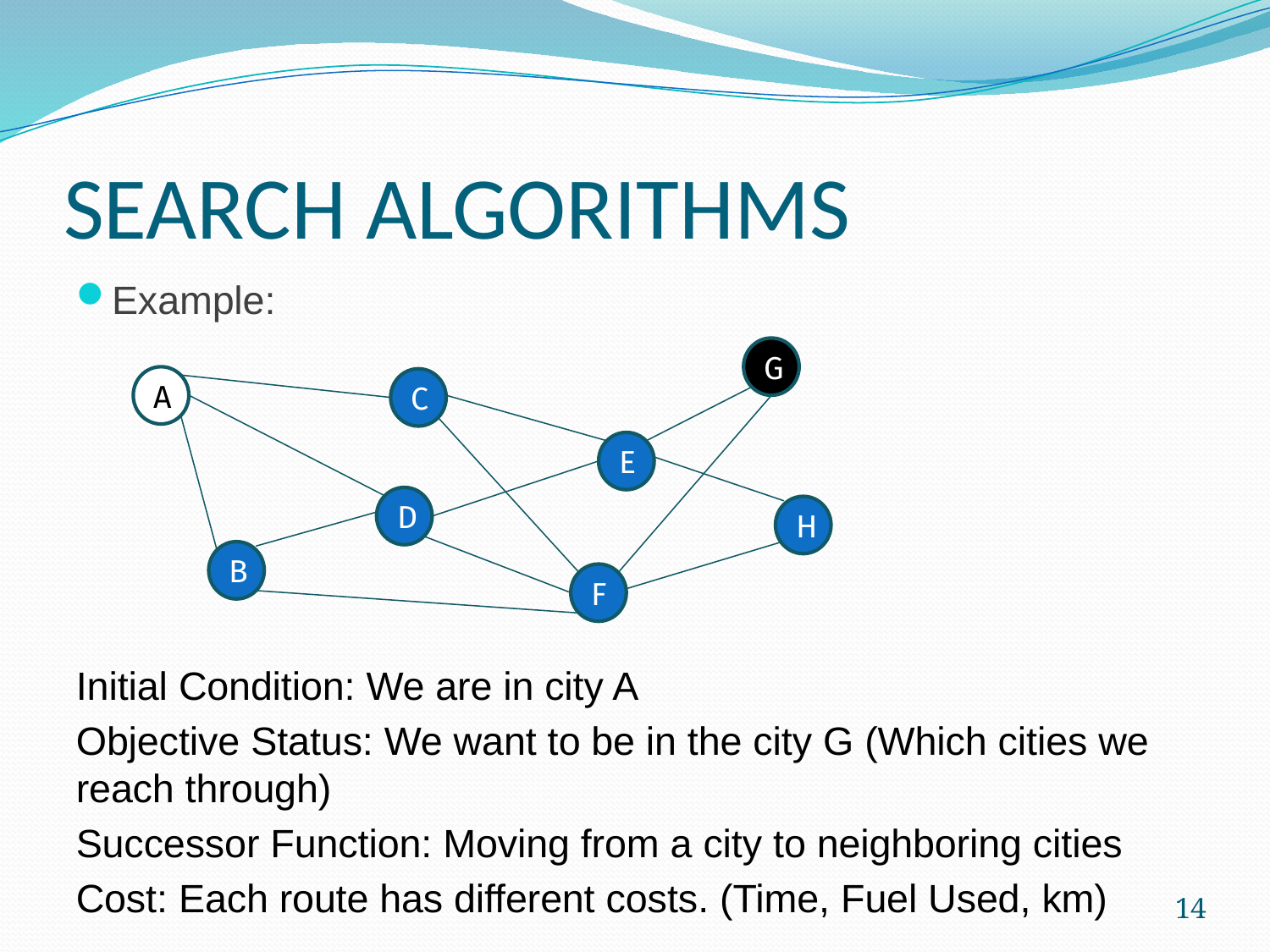

# SEARCH ALGORITHMS
Example:

Initial Condition: We are in city A
Objective Status: We want to be in the city G (Which cities we reach through)
Successor Function: Moving from a city to neighboring cities
Cost: Each route has different costs. (Time, Fuel Used, km)
G
A
C

E

D
H

B
F

14